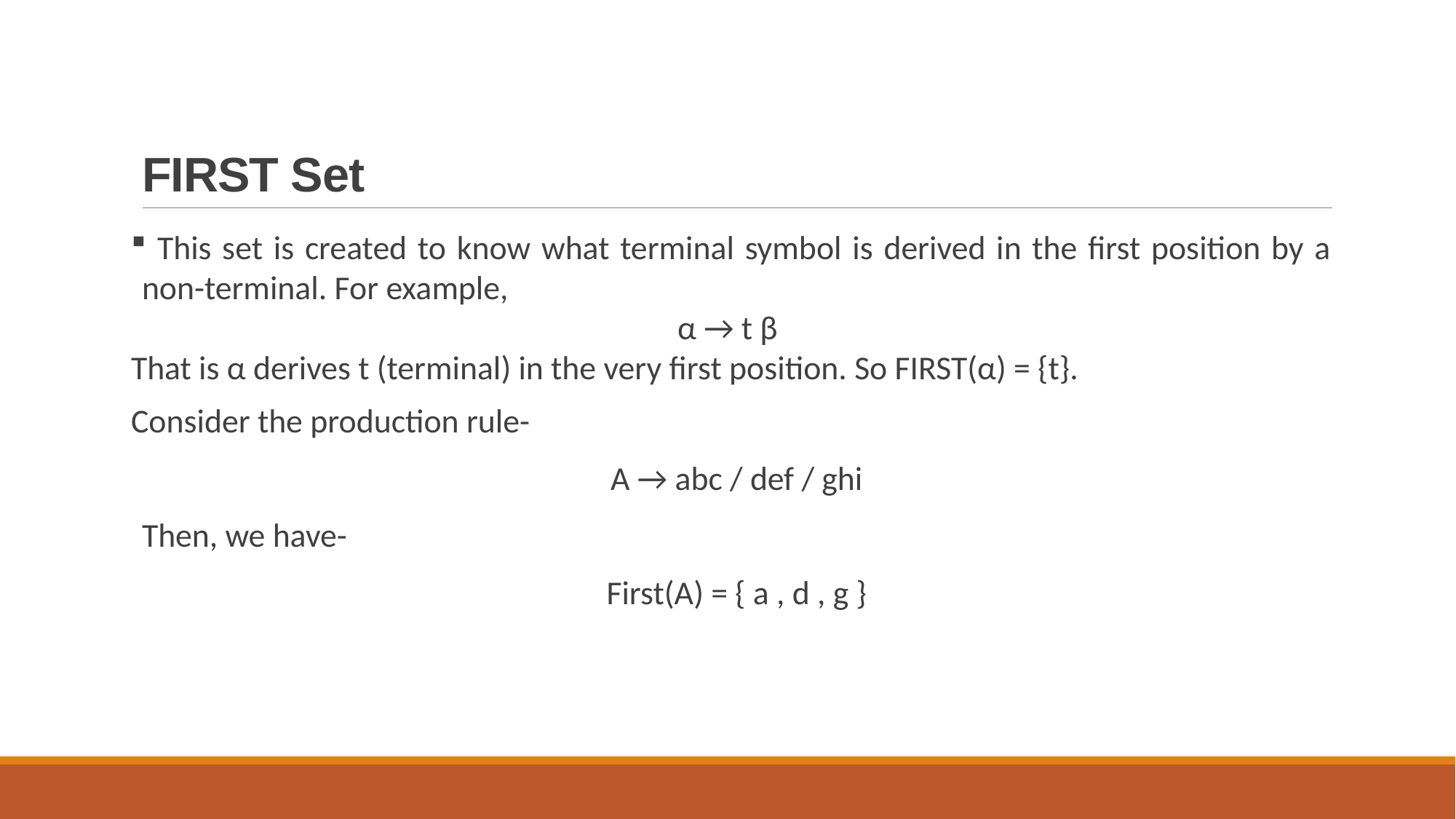

# FIRST Set
 This set is created to know what terminal symbol is derived in the first position by a non-terminal. For example,
α → t β
That is α derives t (terminal) in the very first position. So FIRST(α) = {t}.
Consider the production rule-
A → abc / def / ghi
Then, we have-
First(A) = { a , d , g }